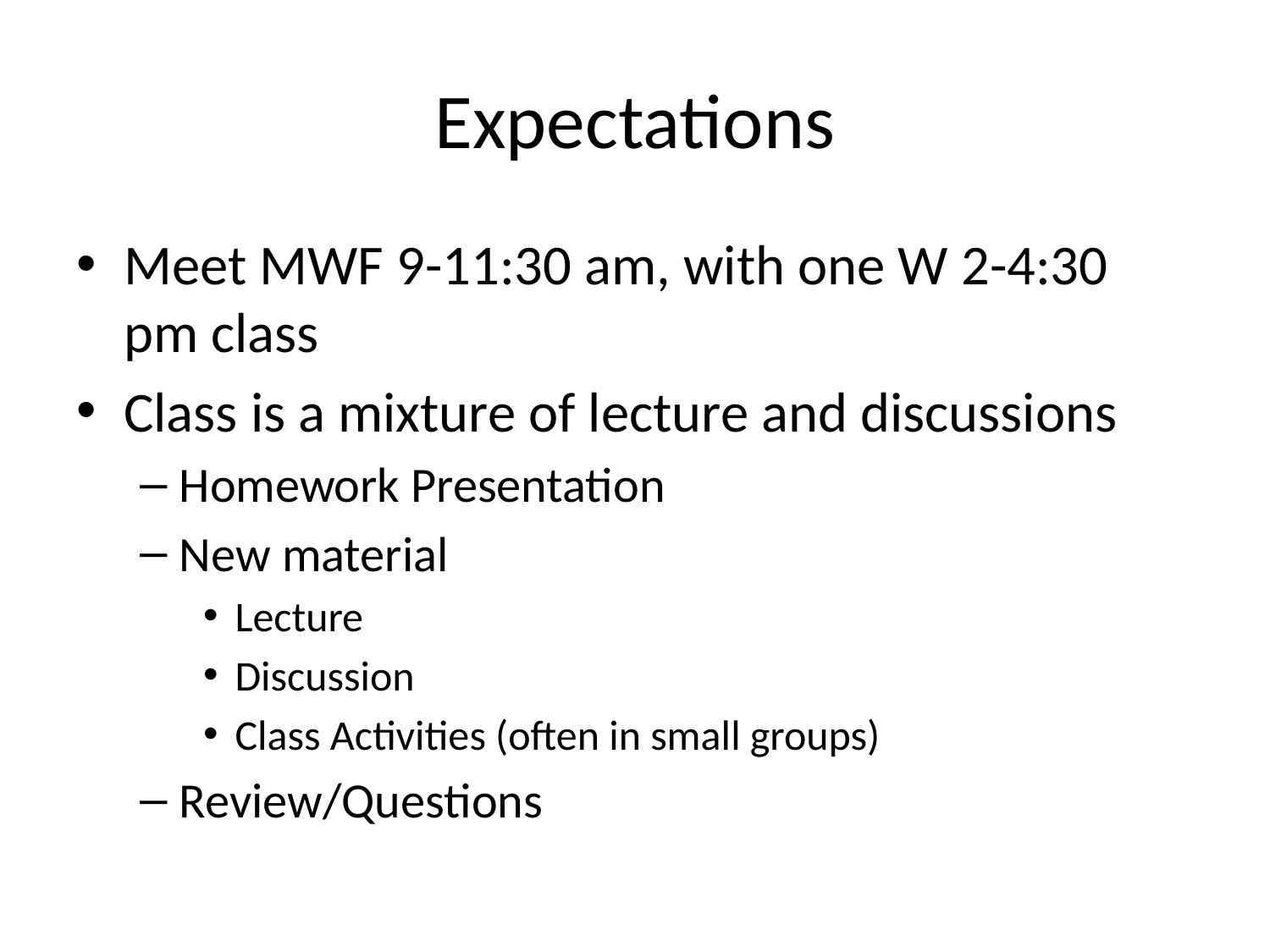

# Expectations
Meet MWF 9-11:30 am, with one W 2-4:30 pm class
Class is a mixture of lecture and discussions
Homework Presentation
New material
Lecture
Discussion
Class Activities (often in small groups)
Review/Questions